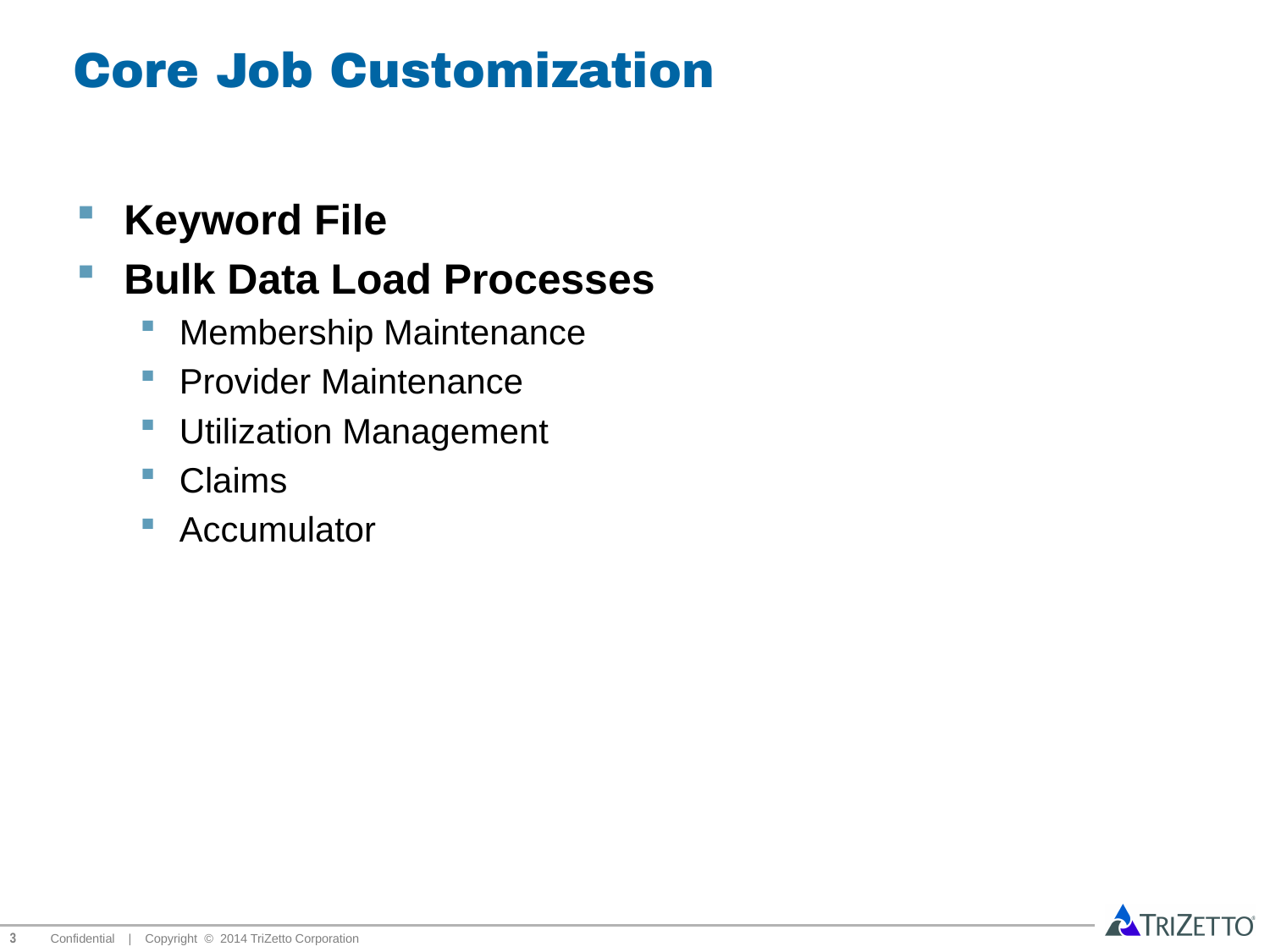

# Core Job Customization
Keyword File
Bulk Data Load Processes
Membership Maintenance
Provider Maintenance
Utilization Management
Claims
Accumulator